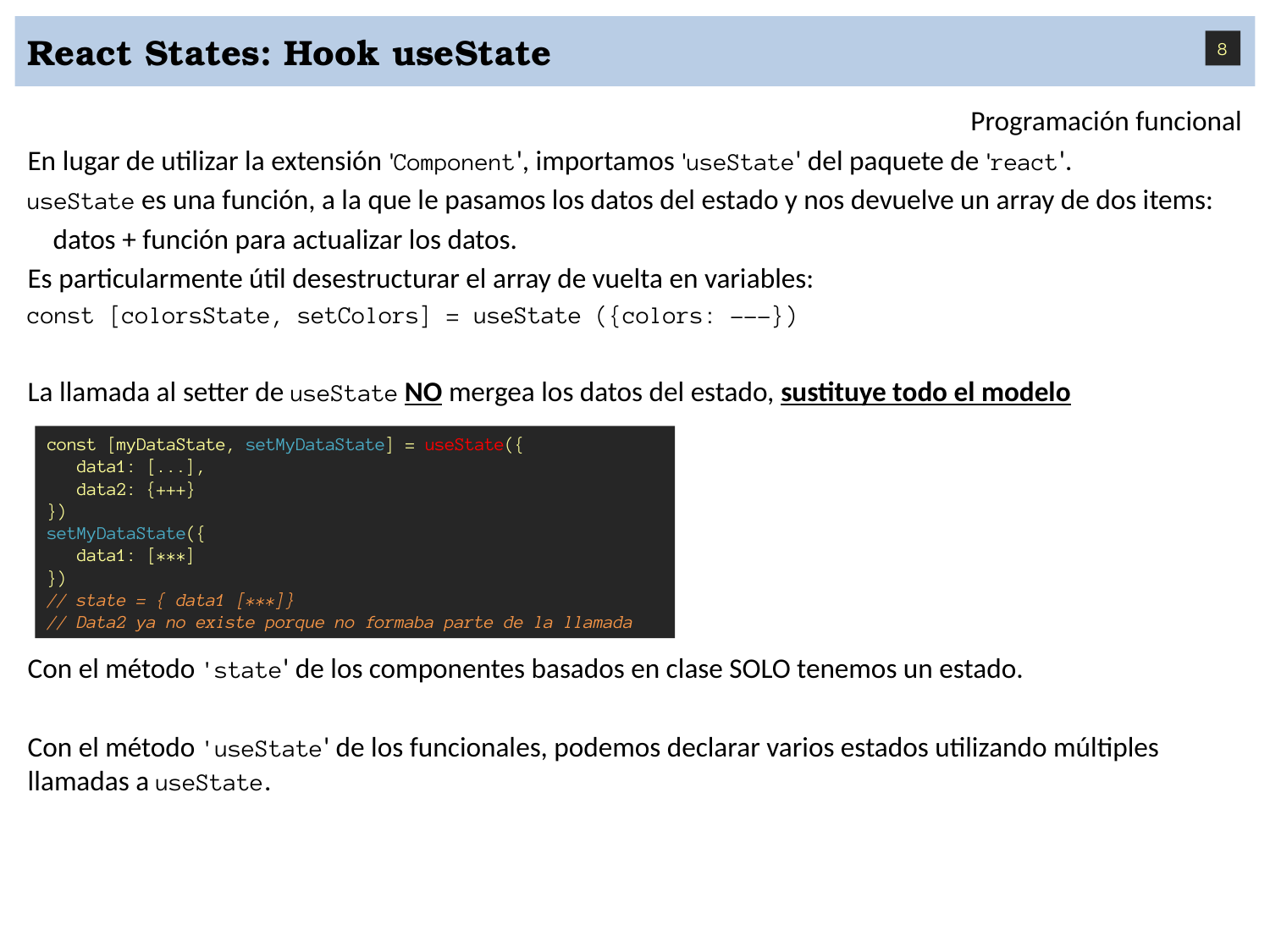

# React States: Hook useState
8
Programación funcional
En lugar de utilizar la extensión 'Component', importamos 'useState' del paquete de 'react'.
useState es una función, a la que le pasamos los datos del estado y nos devuelve un array de dos items:
    datos + función para actualizar los datos.
Es particularmente útil desestructurar el array de vuelta en variables:
const [colorsState, setColors] = useState ({colors: ---})

La llamada al setter de useState NO mergea los datos del estado, sustituye todo el modelo

Con el método 'state' de los componentes basados en clase SOLO tenemos un estado.

Con el método 'useState' de los funcionales, podemos declarar varios estados utilizando múltiples llamadas a useState.
const [myDataState, setMyDataState] = useState({
   data1: [...],
   data2: {+++}
})
setMyDataState({
   data1: [***]
})
// state = { data1 [***]}
// Data2 ya no existe porque no formaba parte de la llamada